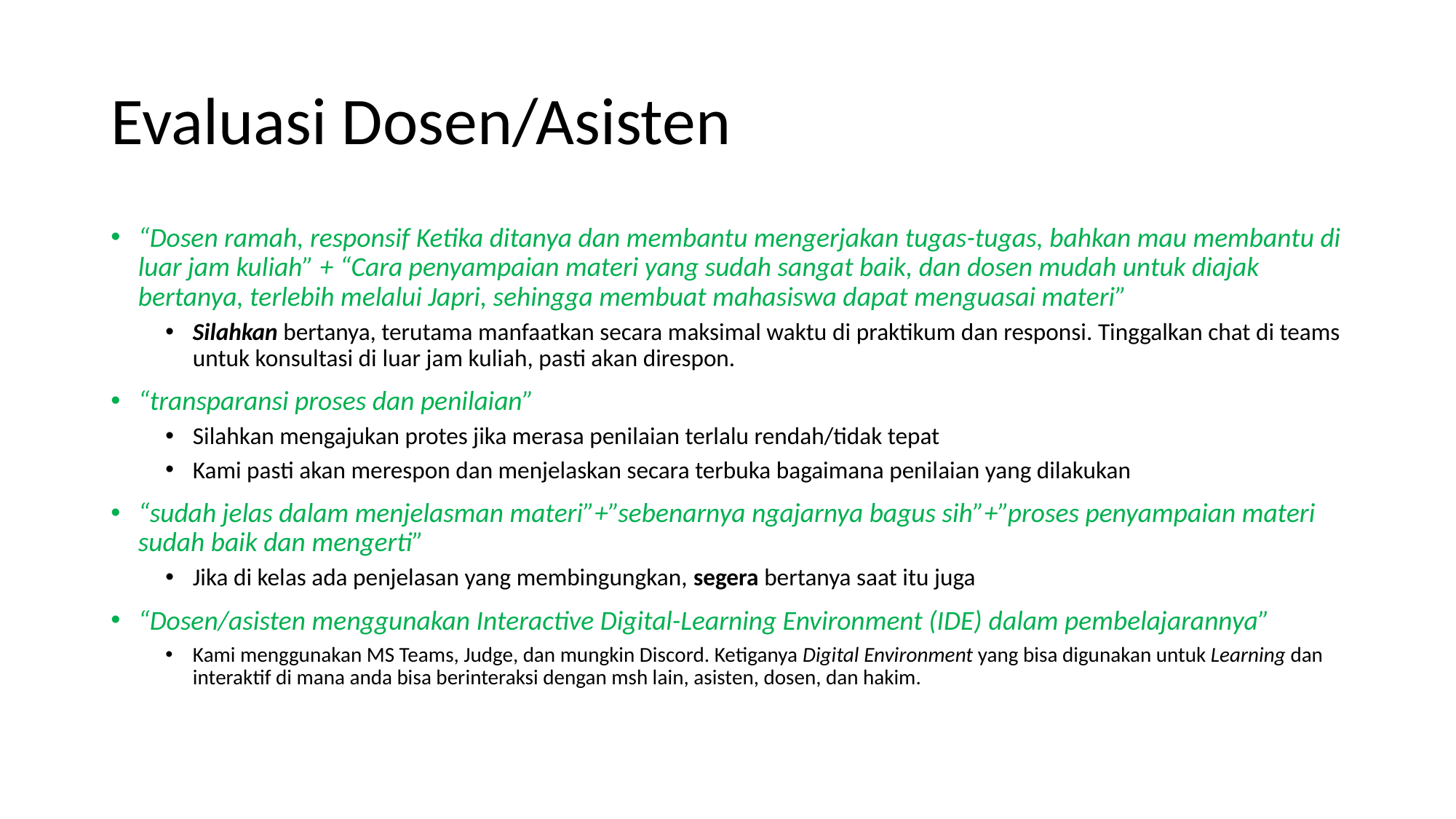

# Evaluasi Dosen/Asisten
“Dosen ramah, responsif Ketika ditanya dan membantu mengerjakan tugas-tugas, bahkan mau membantu di luar jam kuliah” + “Cara penyampaian materi yang sudah sangat baik, dan dosen mudah untuk diajak bertanya, terlebih melalui Japri, sehingga membuat mahasiswa dapat menguasai materi”
Silahkan bertanya, terutama manfaatkan secara maksimal waktu di praktikum dan responsi. Tinggalkan chat di teams untuk konsultasi di luar jam kuliah, pasti akan direspon.
“transparansi proses dan penilaian”
Silahkan mengajukan protes jika merasa penilaian terlalu rendah/tidak tepat
Kami pasti akan merespon dan menjelaskan secara terbuka bagaimana penilaian yang dilakukan
“sudah jelas dalam menjelasman materi”+”sebenarnya ngajarnya bagus sih”+”proses penyampaian materi sudah baik dan mengerti”
Jika di kelas ada penjelasan yang membingungkan, segera bertanya saat itu juga
“Dosen/asisten menggunakan Interactive Digital-Learning Environment (IDE) dalam pembelajarannya”
Kami menggunakan MS Teams, Judge, dan mungkin Discord. Ketiganya Digital Environment yang bisa digunakan untuk Learning dan interaktif di mana anda bisa berinteraksi dengan msh lain, asisten, dosen, dan hakim.